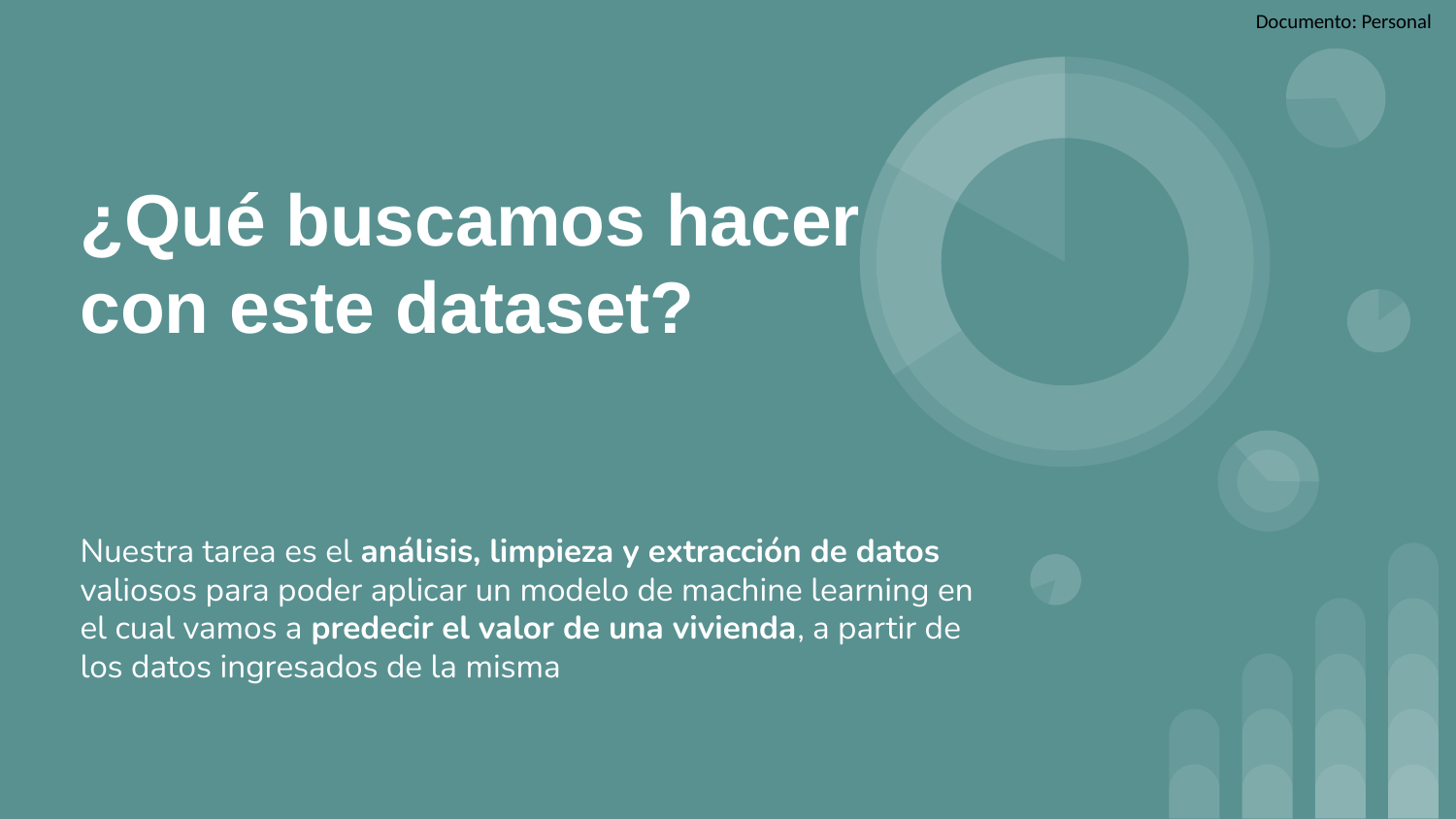

# ¿Qué buscamos hacer con este dataset?
Nuestra tarea es el análisis, limpieza y extracción de datos valiosos para poder aplicar un modelo de machine learning en el cual vamos a predecir el valor de una vivienda, a partir de los datos ingresados de la misma